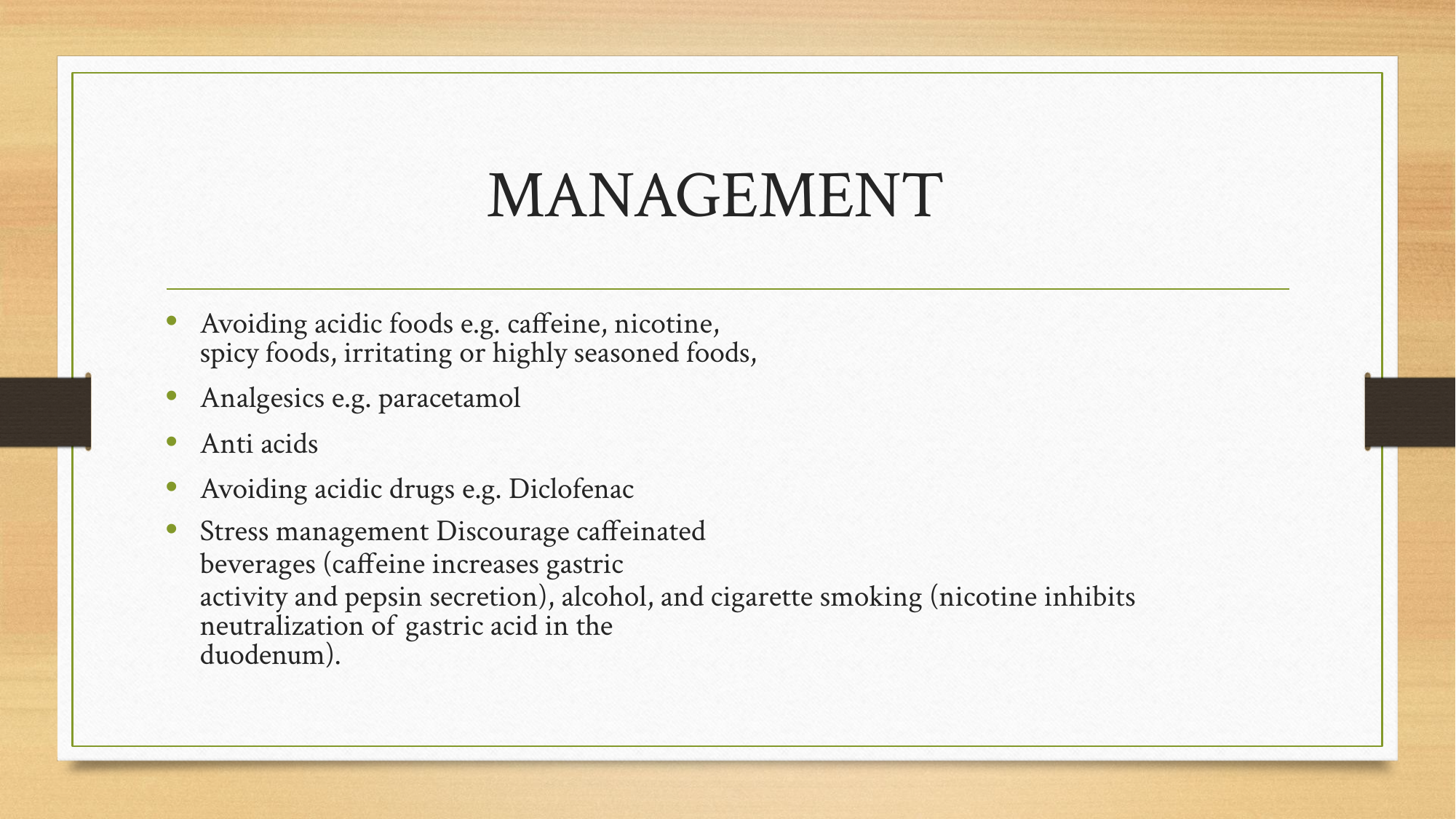

# MANAGEMENT
Avoiding acidic foods e.g. caffeine, nicotine, spicy foods, irritating or highly seasoned foods,
Analgesics e.g. paracetamol
Anti acids
Avoiding acidic drugs e.g. Diclofenac
Stress management Discourage caffeinated beverages (caffeine increases gastric
activity and pepsin secretion), alcohol, and cigarette smoking (nicotine inhibits neutralization of gastric acid in the
duodenum).